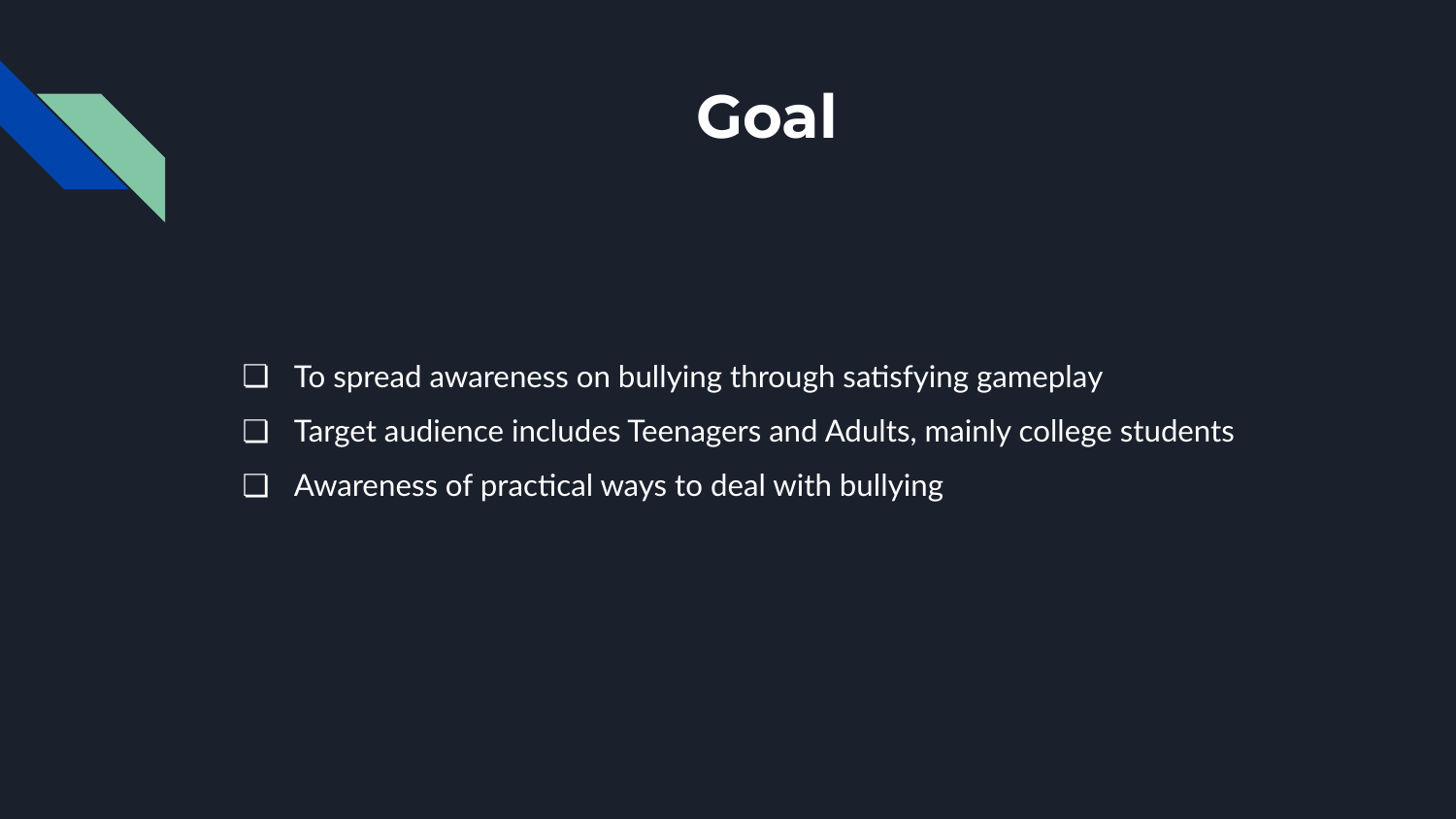

# Goal
To spread awareness on bullying through satisfying gameplay
Target audience includes Teenagers and Adults, mainly college students
Awareness of practical ways to deal with bullying